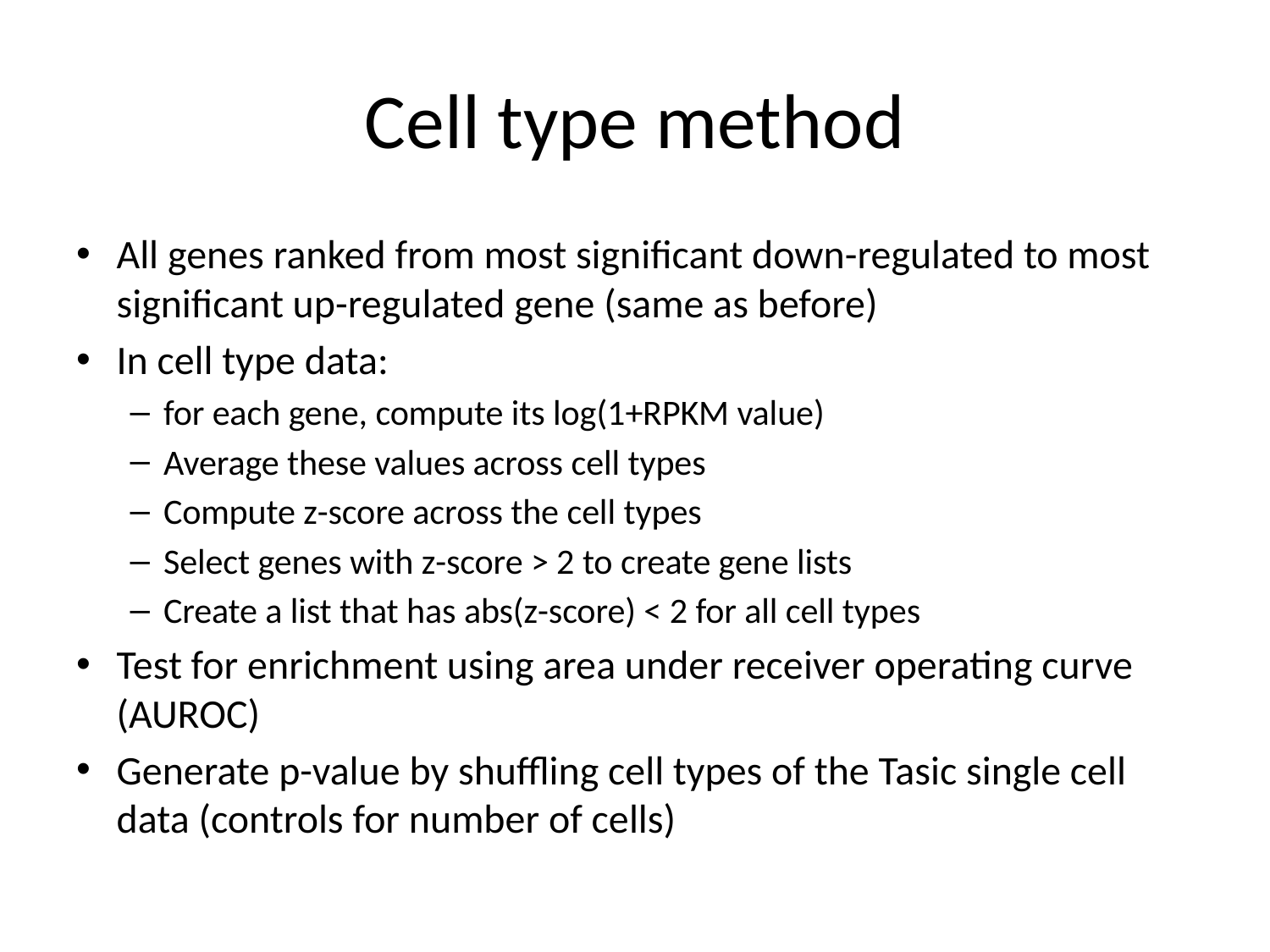

# Cell type method
All genes ranked from most significant down-regulated to most significant up-regulated gene (same as before)
In cell type data:
for each gene, compute its log(1+RPKM value)
Average these values across cell types
Compute z-score across the cell types
Select genes with z-score > 2 to create gene lists
Create a list that has abs(z-score) < 2 for all cell types
Test for enrichment using area under receiver operating curve (AUROC)
Generate p-value by shuffling cell types of the Tasic single cell data (controls for number of cells)